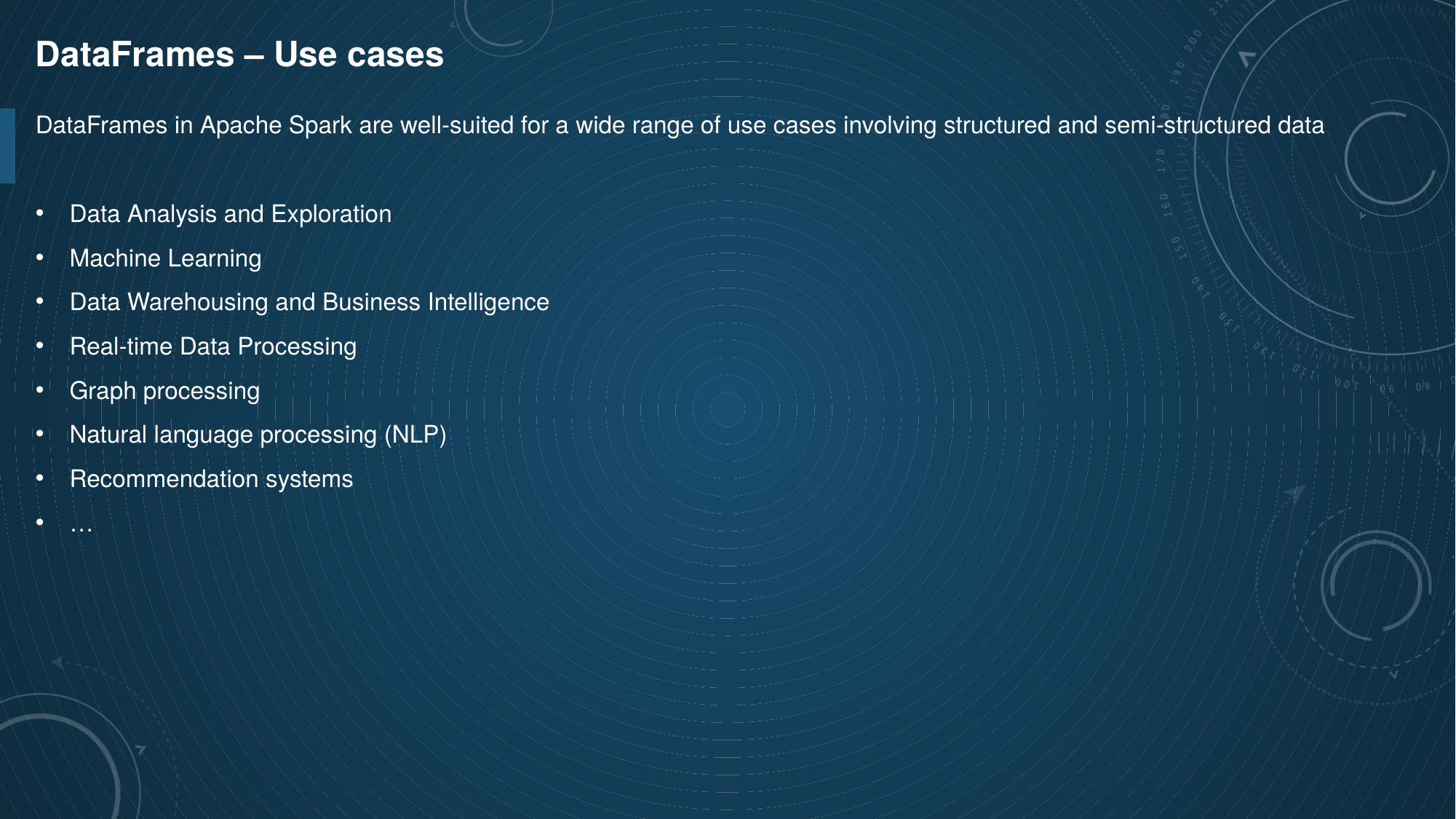

DataFrames – Use cases
DataFrames in Apache Spark are well-suited for a wide range of use cases involving structured and semi-structured data

Data Analysis and Exploration
Machine Learning
Data Warehousing and Business Intelligence
Real-time Data Processing
Graph processing
Natural language processing (NLP)
Recommendation systems
…